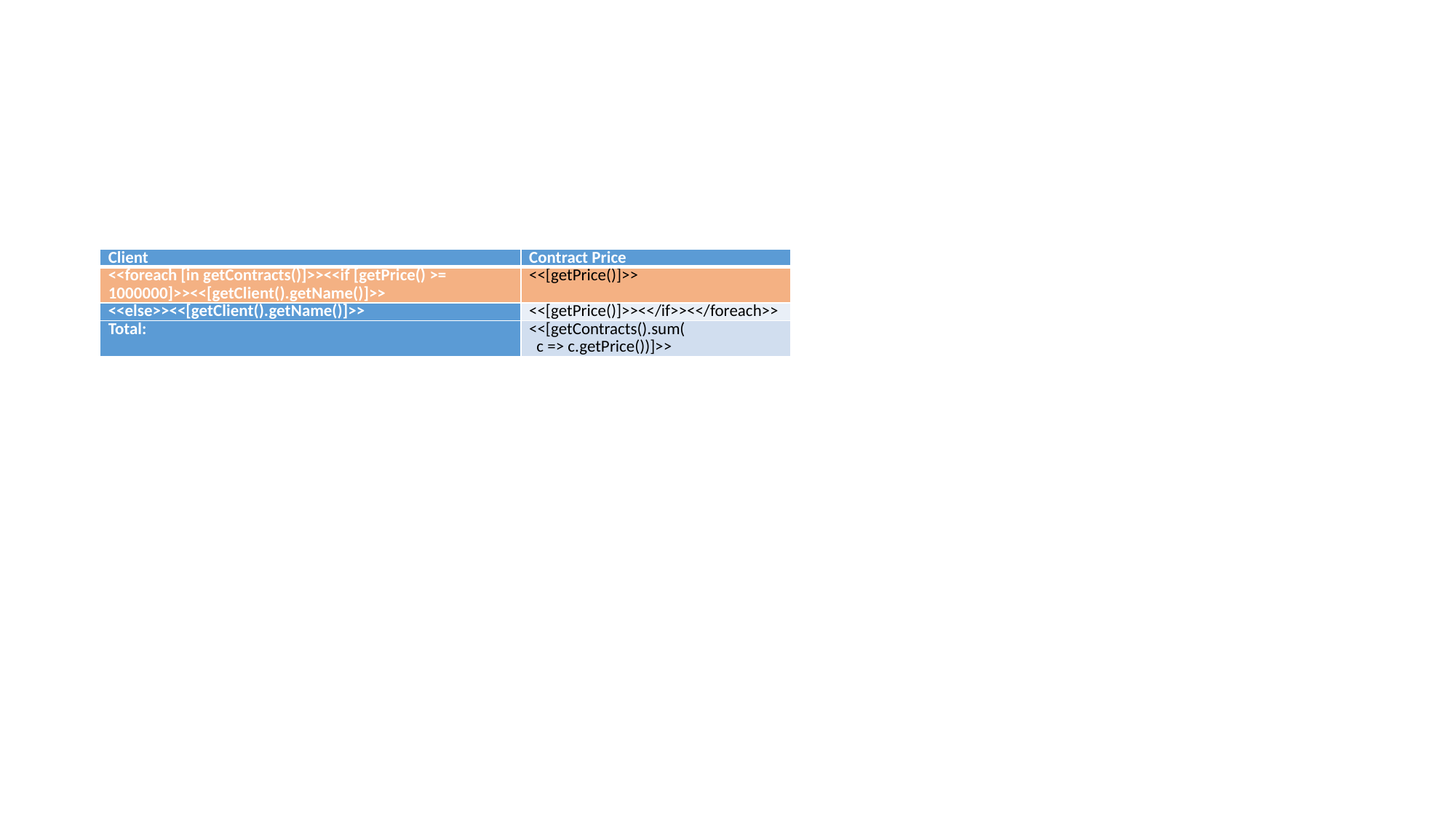

#
| Client | Contract Price |
| --- | --- |
| <<foreach [in getContracts()]>><<if [getPrice() >= 1000000]>><<[getClient().getName()]>> | <<[getPrice()]>> |
| <<else>><<[getClient().getName()]>> | <<[getPrice()]>><</if>><</foreach>> |
| Total: | <<[getContracts().sum( c => c.getPrice())]>> |